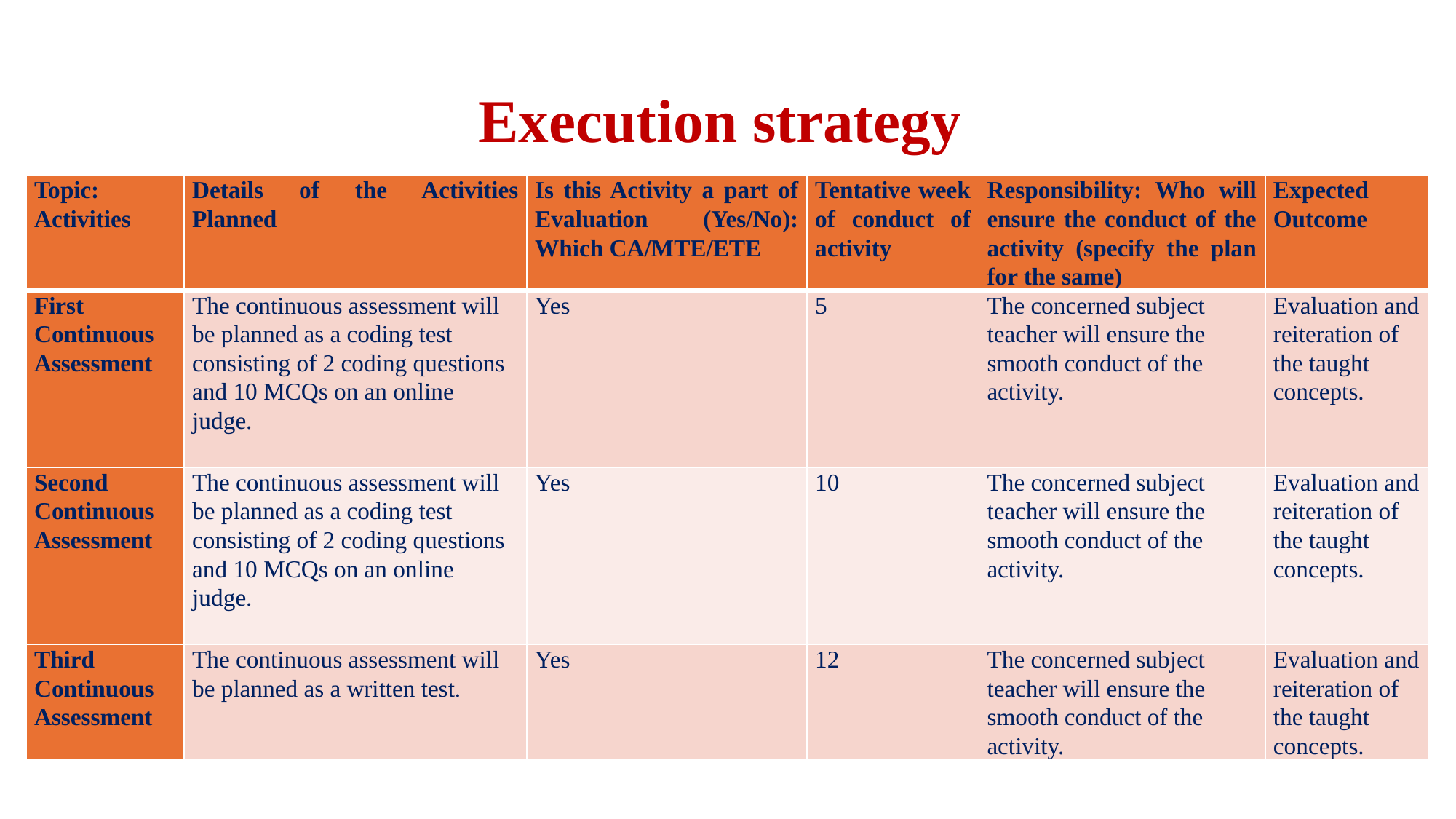

# Execution strategy
| Topic: Activities | Details of the Activities Planned | Is this Activity a part of Evaluation (Yes/No): Which CA/MTE/ETE | Tentative week of conduct of activity | Responsibility: Who will ensure the conduct of the activity (specify the plan for the same) | Expected Outcome |
| --- | --- | --- | --- | --- | --- |
| First Continuous Assessment | The continuous assessment will be planned as a coding test consisting of 2 coding questions and 10 MCQs on an online judge. | Yes | 5 | The concerned subject teacher will ensure the smooth conduct of the activity. | Evaluation and reiteration of the taught concepts. |
| Second Continuous Assessment | The continuous assessment will be planned as a coding test consisting of 2 coding questions and 10 MCQs on an online judge. | Yes | 10 | The concerned subject teacher will ensure the smooth conduct of the activity. | Evaluation and reiteration of the taught concepts. |
| Third Continuous Assessment | The continuous assessment will be planned as a written test. | Yes | 12 | The concerned subject teacher will ensure the smooth conduct of the activity. | Evaluation and reiteration of the taught concepts. |